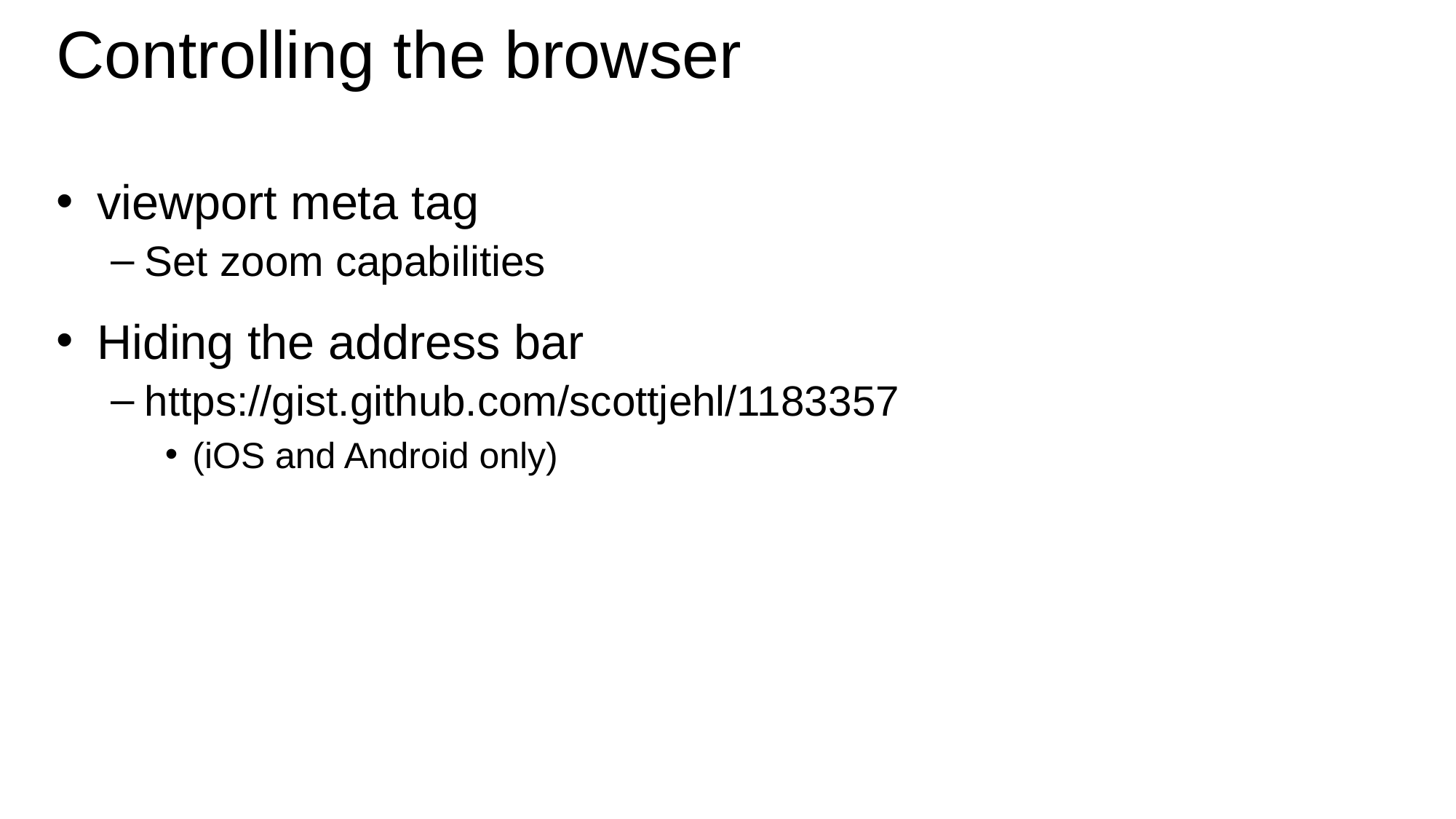

# Controlling the browser
viewport meta tag
Set zoom capabilities
Hiding the address bar
https://gist.github.com/scottjehl/1183357
(iOS and Android only)